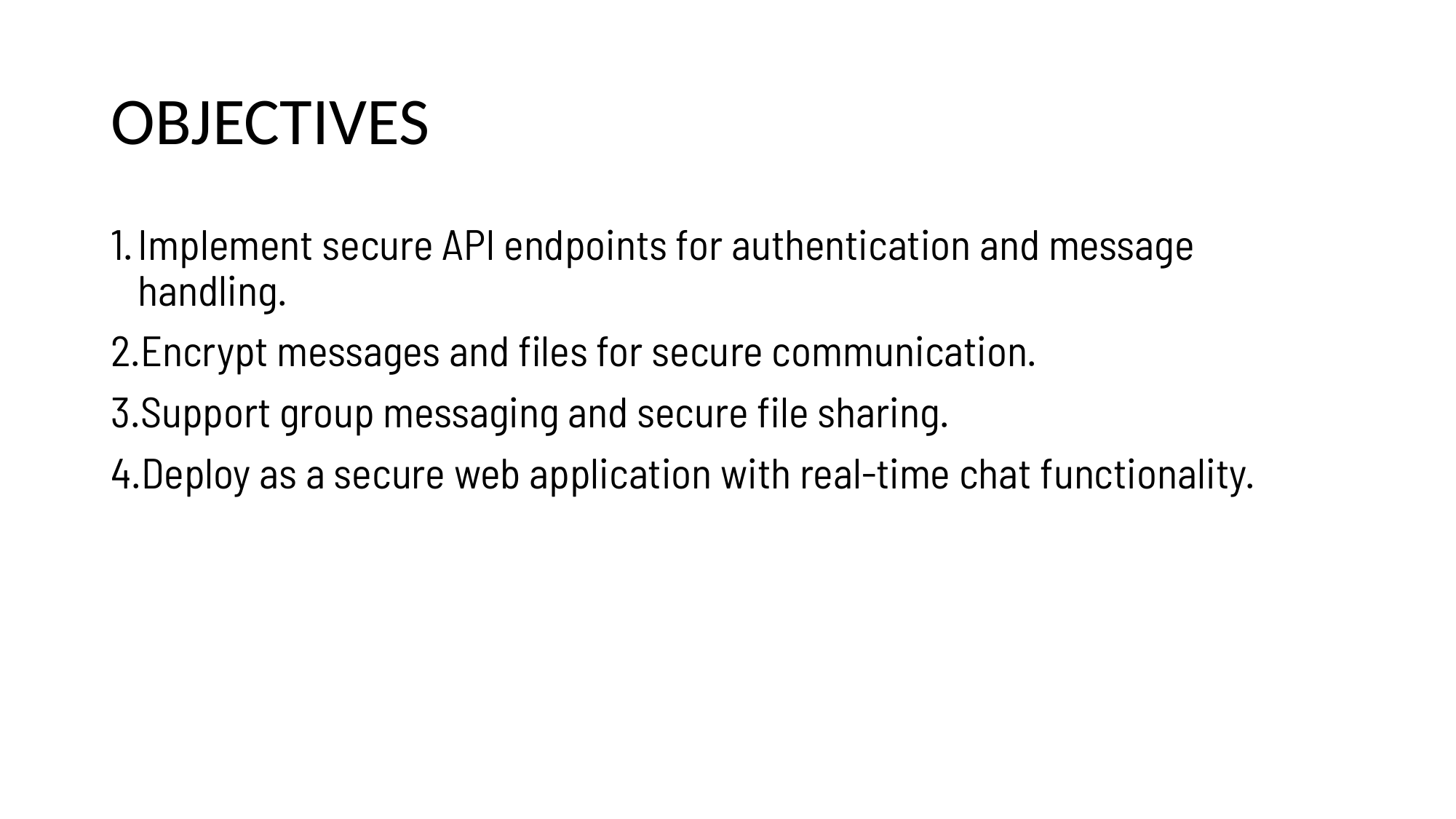

# OBJECTIVES
Implement secure API endpoints for authentication and message handling.
Encrypt messages and files for secure communication.
Support group messaging and secure file sharing.
Deploy as a secure web application with real-time chat functionality.